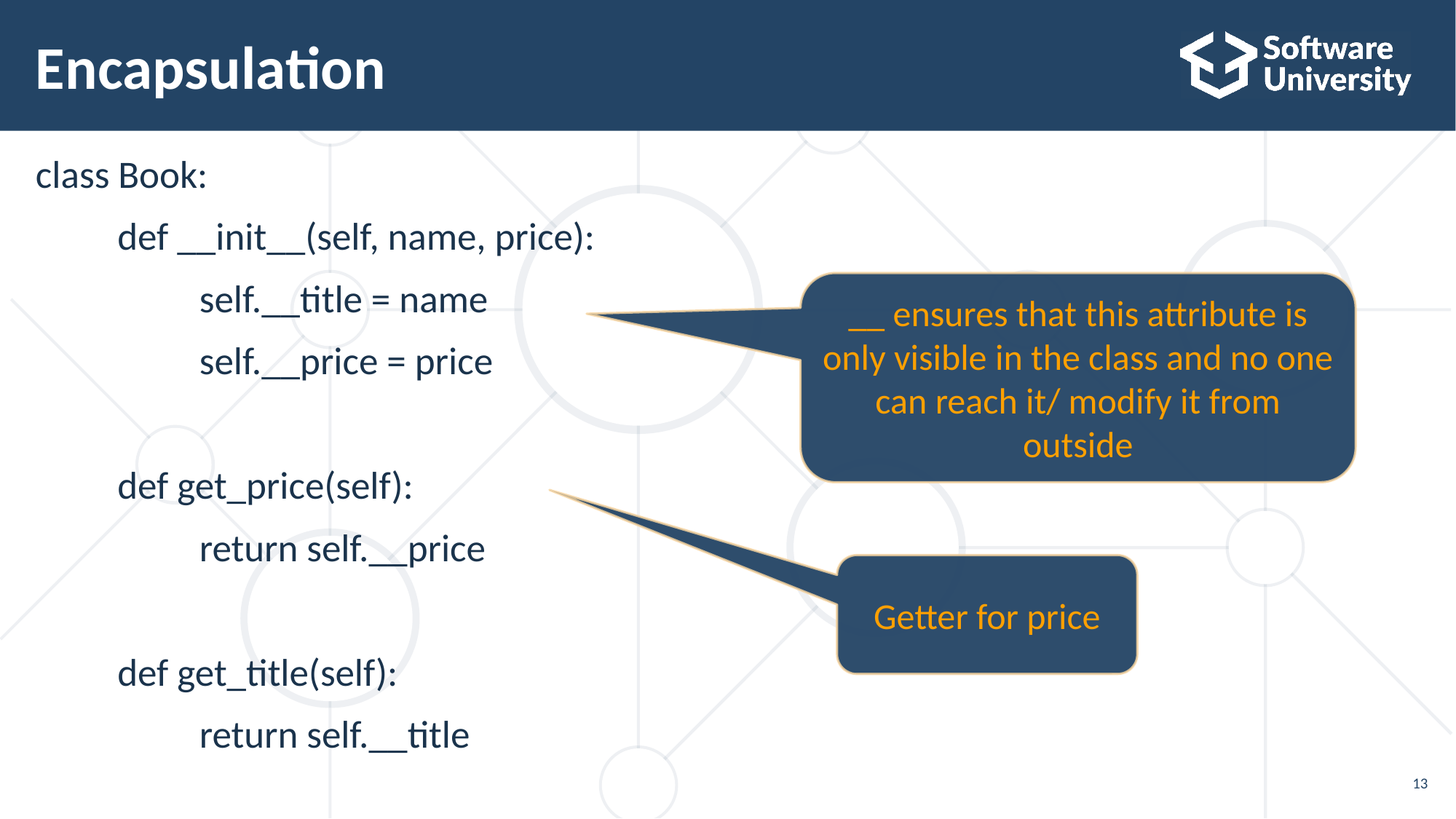

# Encapsulation
class Book:
	def __init__(self, name, price):
		self.__title = name
		self.__price = price

	def get_price(self):
		return self.__price

	def get_title(self):
		return self.__title
__ ensures that this attribute is only visible in the class and no one can reach it/ modify it from outside
Getter for price
13